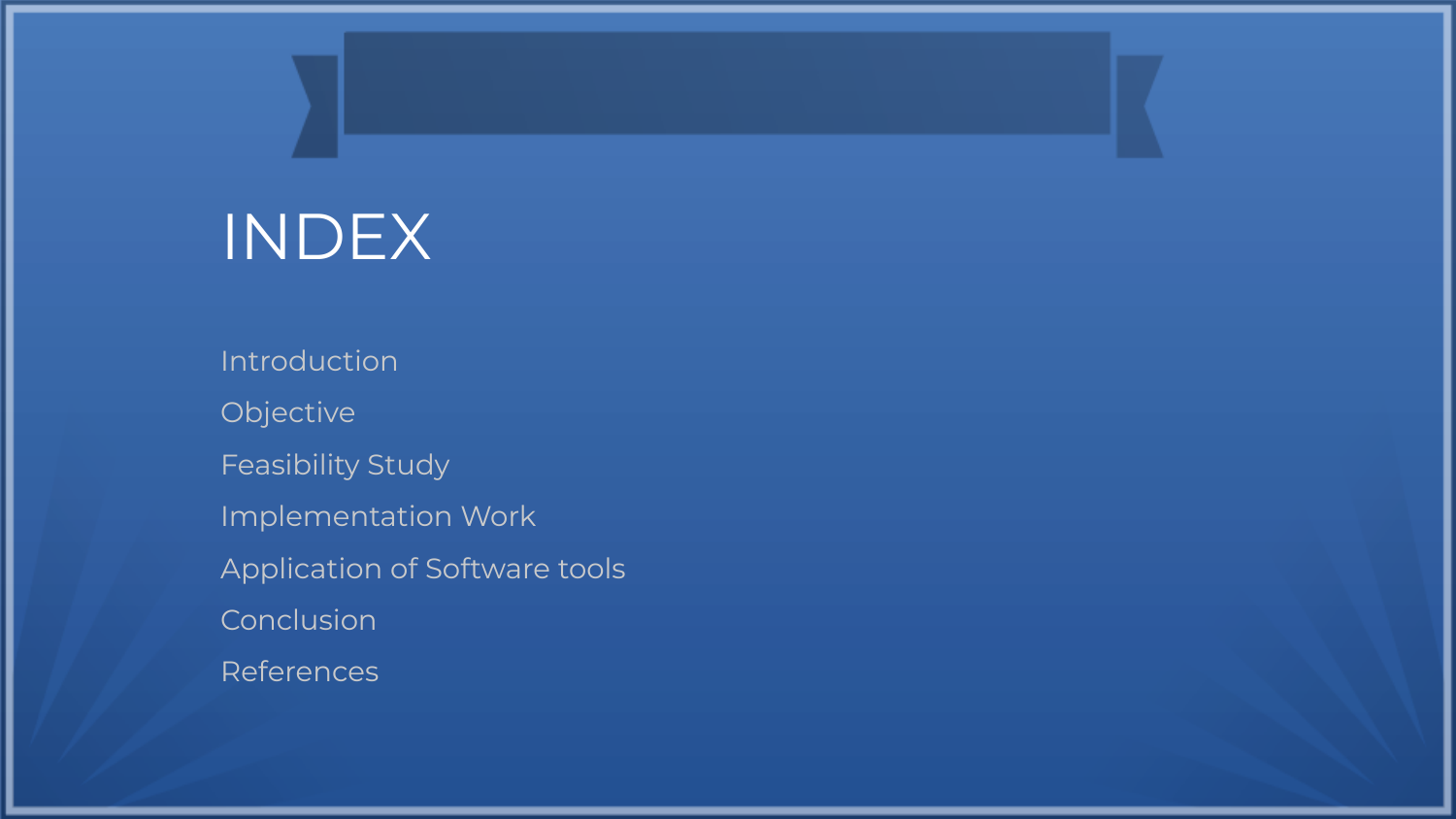

INDEX
Introduction
Objective
Feasibility Study
Implementation Work
Application of Software tools
Conclusion
References